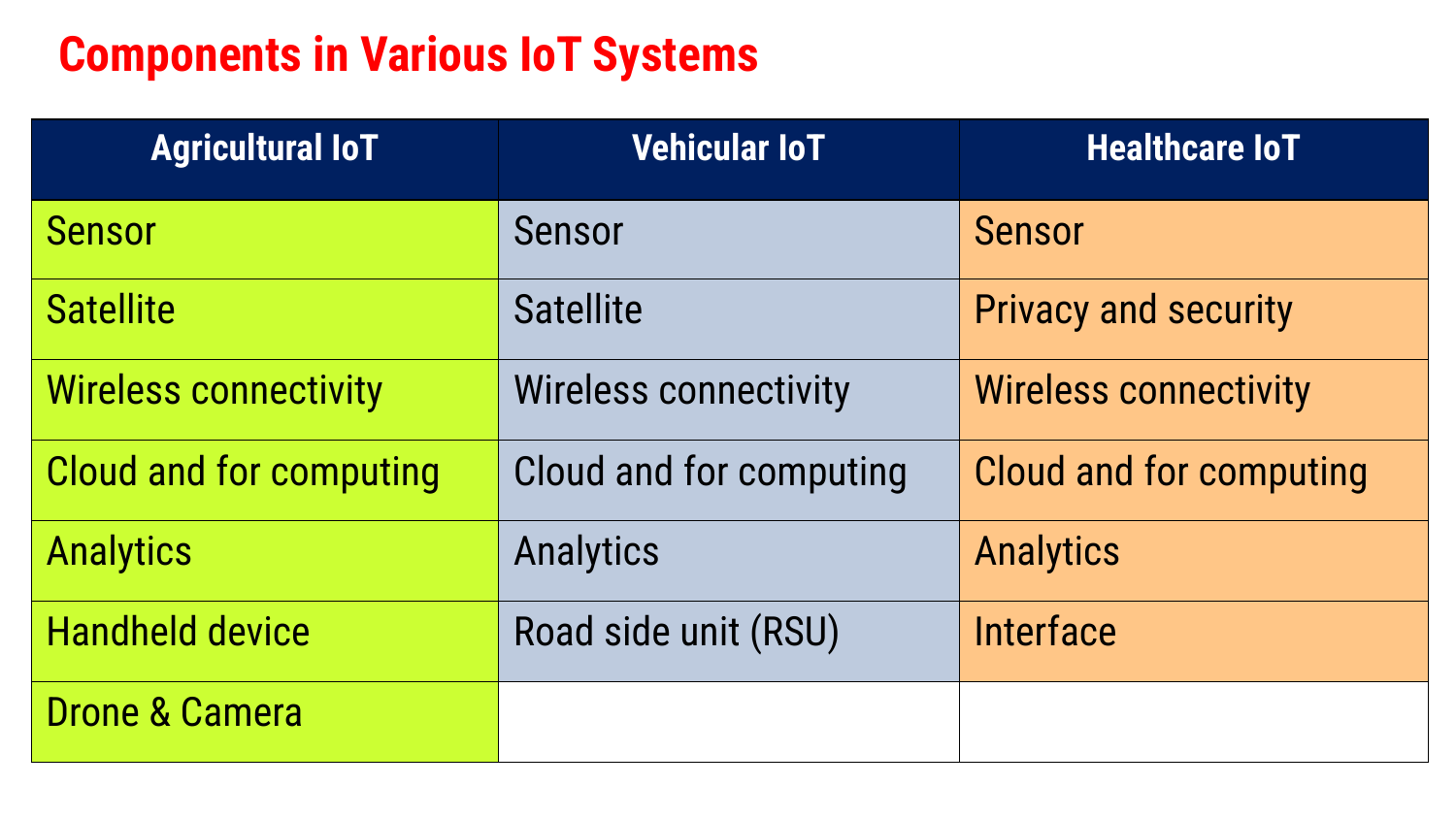

Components in Various IoT Systems
| Agricultural IoT | Vehicular IoT | Healthcare IoT |
| --- | --- | --- |
| Sensor | Sensor | Sensor |
| Satellite | Satellite | Privacy and security |
| Wireless connectivity | Wireless connectivity | Wireless connectivity |
| Cloud and for computing | Cloud and for computing | Cloud and for computing |
| Analytics | Analytics | Analytics |
| Handheld device | Road side unit (RSU) | Interface |
| Drone & Camera |  |  |